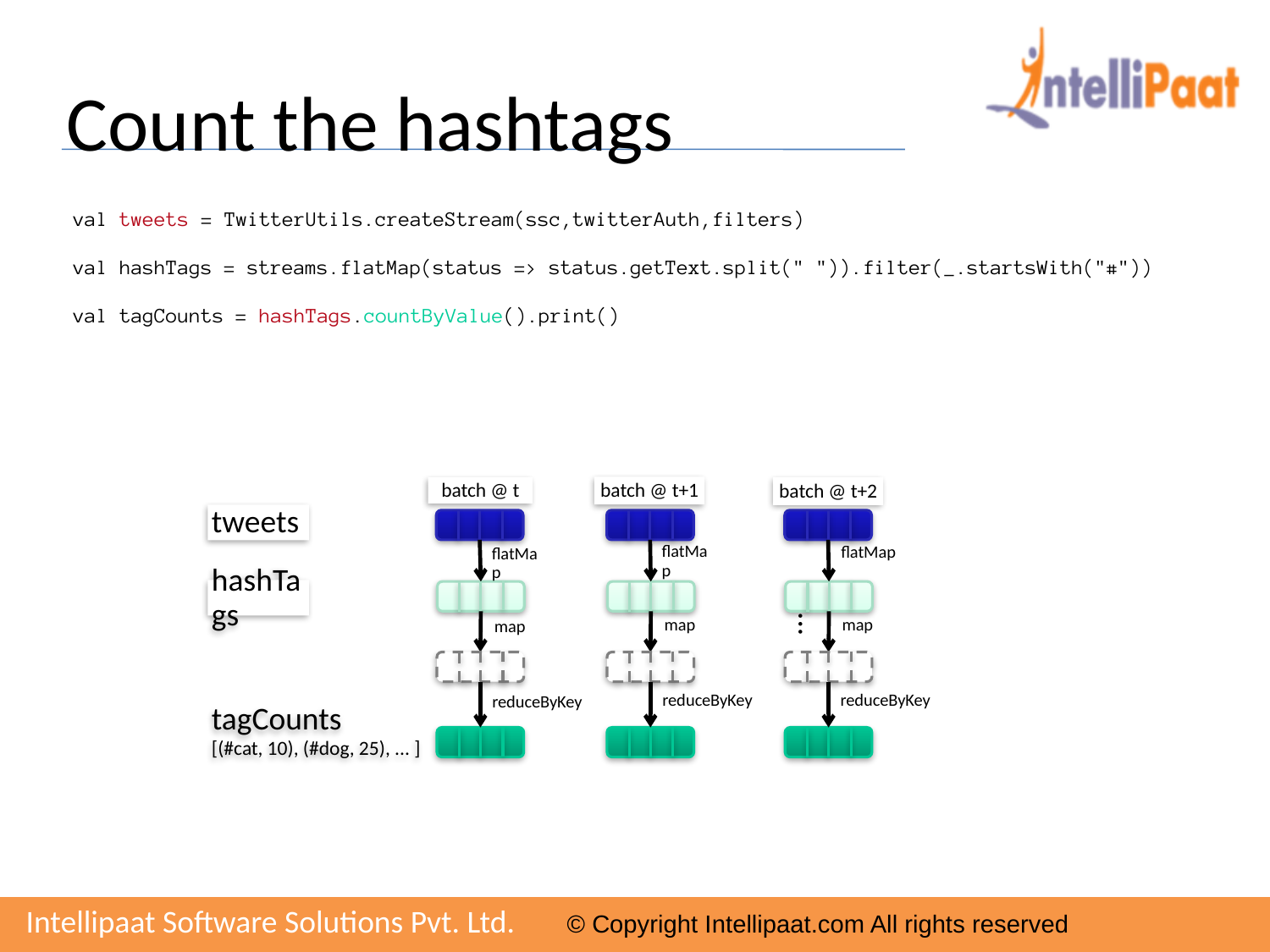

# Count the hashtags
val tweets = TwitterUtils.createStream(ssc,twitterAuth,filters)
val hashTags = streams.flatMap(status => status.getText.split(" ")).filter(_.startsWith("#"))
val tagCounts = hashTags.countByValue().print()

batch @ t+1
batch @ t
batch @ t+2
tweets

flatMap

map

reduceByKey

flatMap

map

reduceByKey

flatMap

…
map

reduceByKey

hashTags
tagCounts
[(#cat, 10), (#dog, 25), ... ]